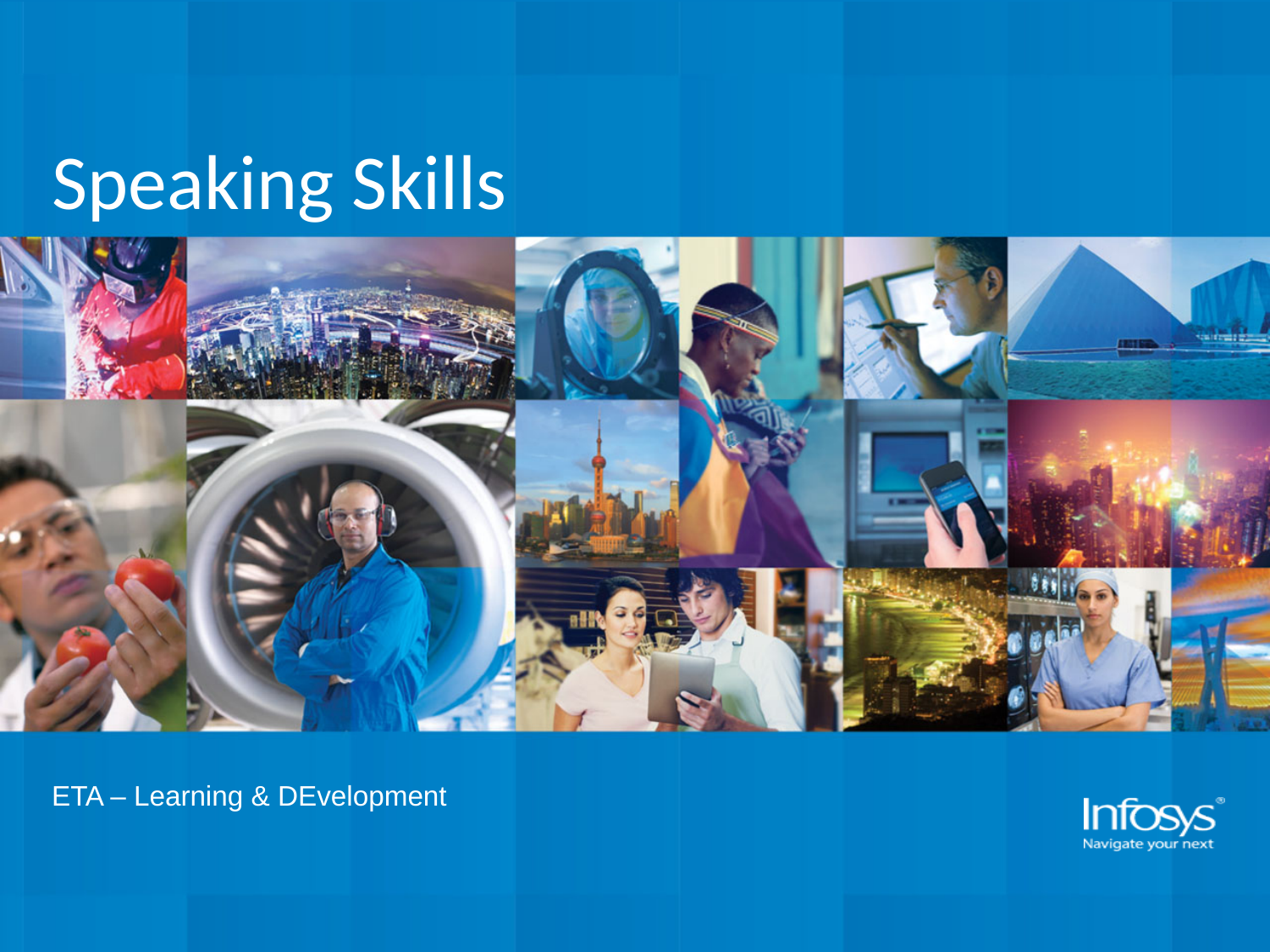

# Speaking Skills
ETA – Learning & DEvelopment